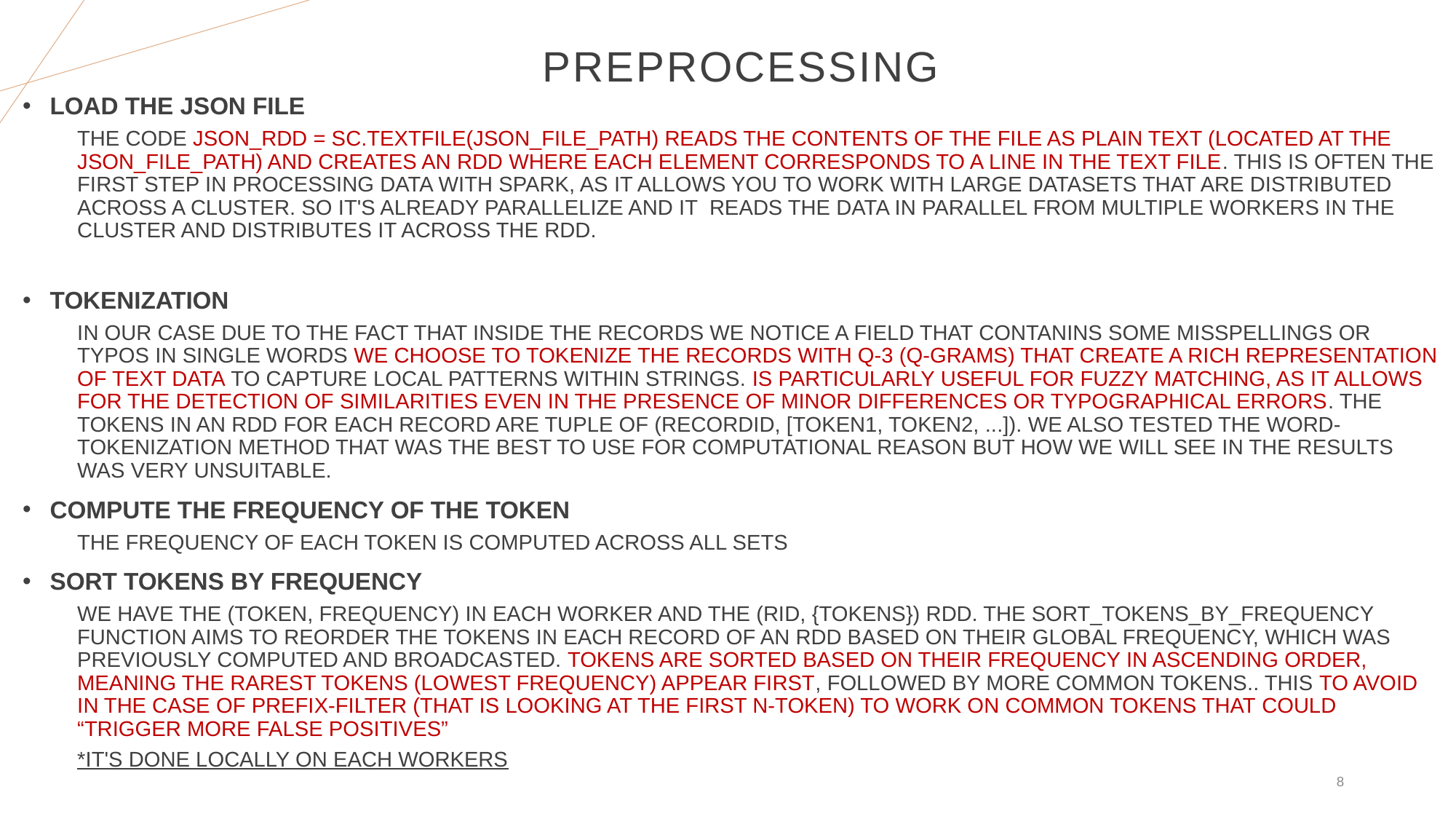

# preprocessing
Load the json file
The code json_rdd = sc.textFile(json_file_path) reads the contents of the file as plain text (located at the json_file_path) and creates an RDD where each element corresponds to a line in the text file. This is often the first step in processing data with Spark, as it allows you to work with large datasets that are distributed across a cluster. SO IT'S ALREADY PARALLELIZE and it  reads the data in parallel from multiple workers in the cluster and distributes it across the RDD.

Tokenization
In OUR CASE Due TO THE FACT THAT INSIDE THE RECORDS WE NOTICE A FIELD THAT CONTANINS SOME MISSPELLINGS OR TYPOS IN SINGLE WORDS WE CHOOSE TO TOKENIZE THE RECORDS WITH Q-3 (Q-GRAMS) THAT CReatE a rich representation of text data TO capturE local patterns within strings. is particularly useful for fuzzy matching, as it allows for the detection of similarities even in the presence of minor differences or typographical errors. The tokens in an RDD for each record are tuple of (recordID, [token1, token2, ...]). We ALSO TESTEd THE WORD-TOKENIZATION METHOD THAt WAS THE BEST TO USE FOR COMPUTATIONAL REASON BUT HOW WE WILL SEE IN THE RESULTS WAS VERY unsuitable.
Compute the frequency of the token
The frequency of each token is computed across all sets
Sort tokens by frequency
we have the (token, frequency) in each worker and the (RID, {tokens}) RDD. The sort_tokens_by_frequency function aims to reorder the tokens in each record of an RDD based on their global frequency, which was previously computed and broadcasted. Tokens are sorted based on their frequency in ascending order, meaning the rarest tokens (lowest frequency) appear first, followed by more common tokens.. THIS TO AVOID IN tHE CASE OF PREFIX-FILTER (THAT IS LOOKING AT THE FIRST N-TOKEN) TO WORK ON COMMON TOKENS THAT could “trigger more false positives”
*IT'S DONE LOCALLY ON EACH WORKERS

8